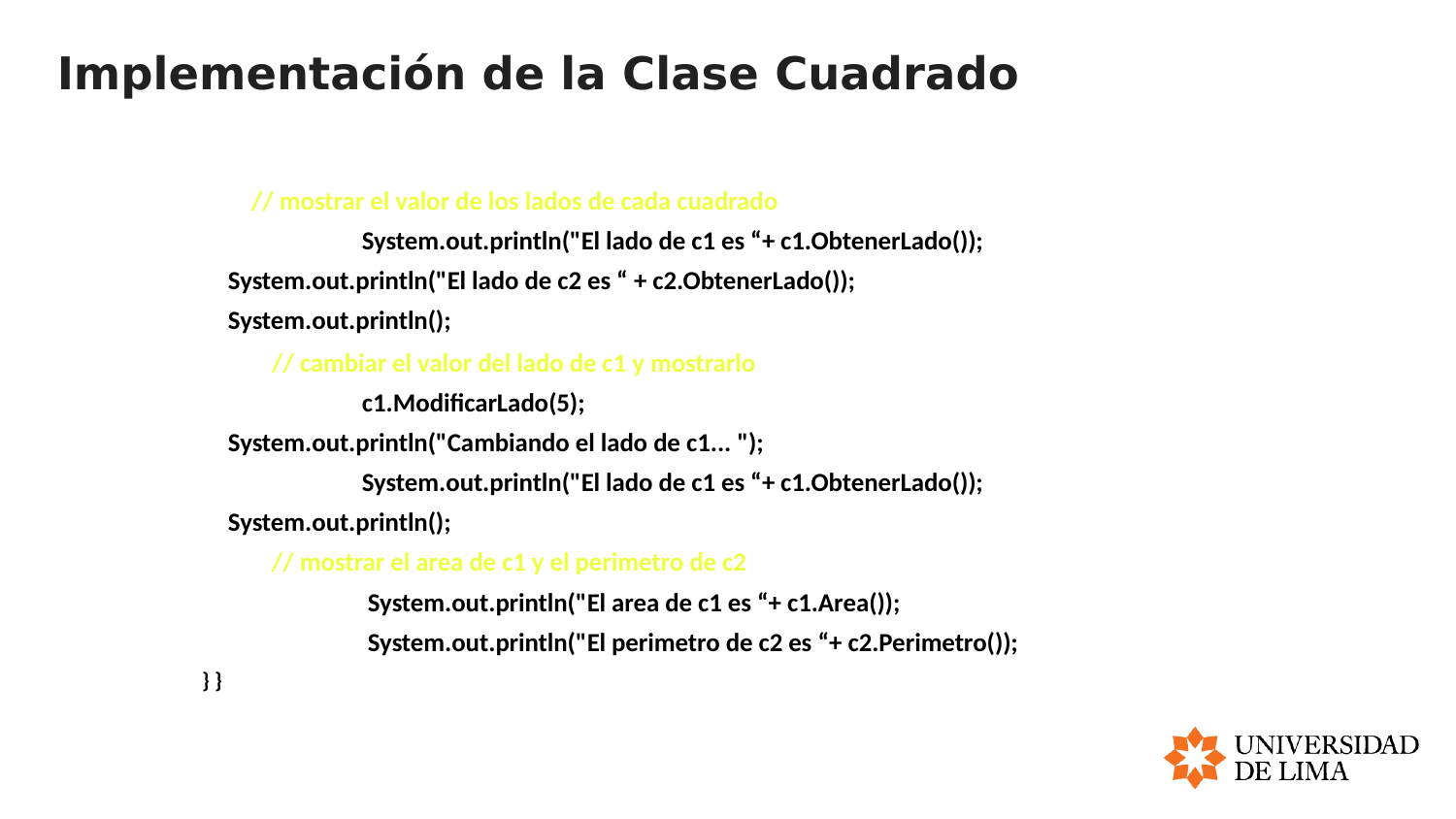

# Implementación de la Clase Cuadrado
 	    // mostrar el valor de los lados de cada cuadrado
            	System.out.println("El lado de c1 es “+ c1.ObtenerLado());
		System.out.println("El lado de c2 es “ + c2.ObtenerLado());
		System.out.println();
            // cambiar el valor del lado de c1 y mostrarlo
            	c1.ModificarLado(5);
		System.out.println("Cambiando el lado de c1... ");
            	System.out.println("El lado de c1 es “+ c1.ObtenerLado());
		System.out.println();
            // mostrar el area de c1 y el perimetro de c2
            	 System.out.println("El area de c1 es “+ c1.Area());
            	 System.out.println("El perimetro de c2 es “+ c2.Perimetro());
} }